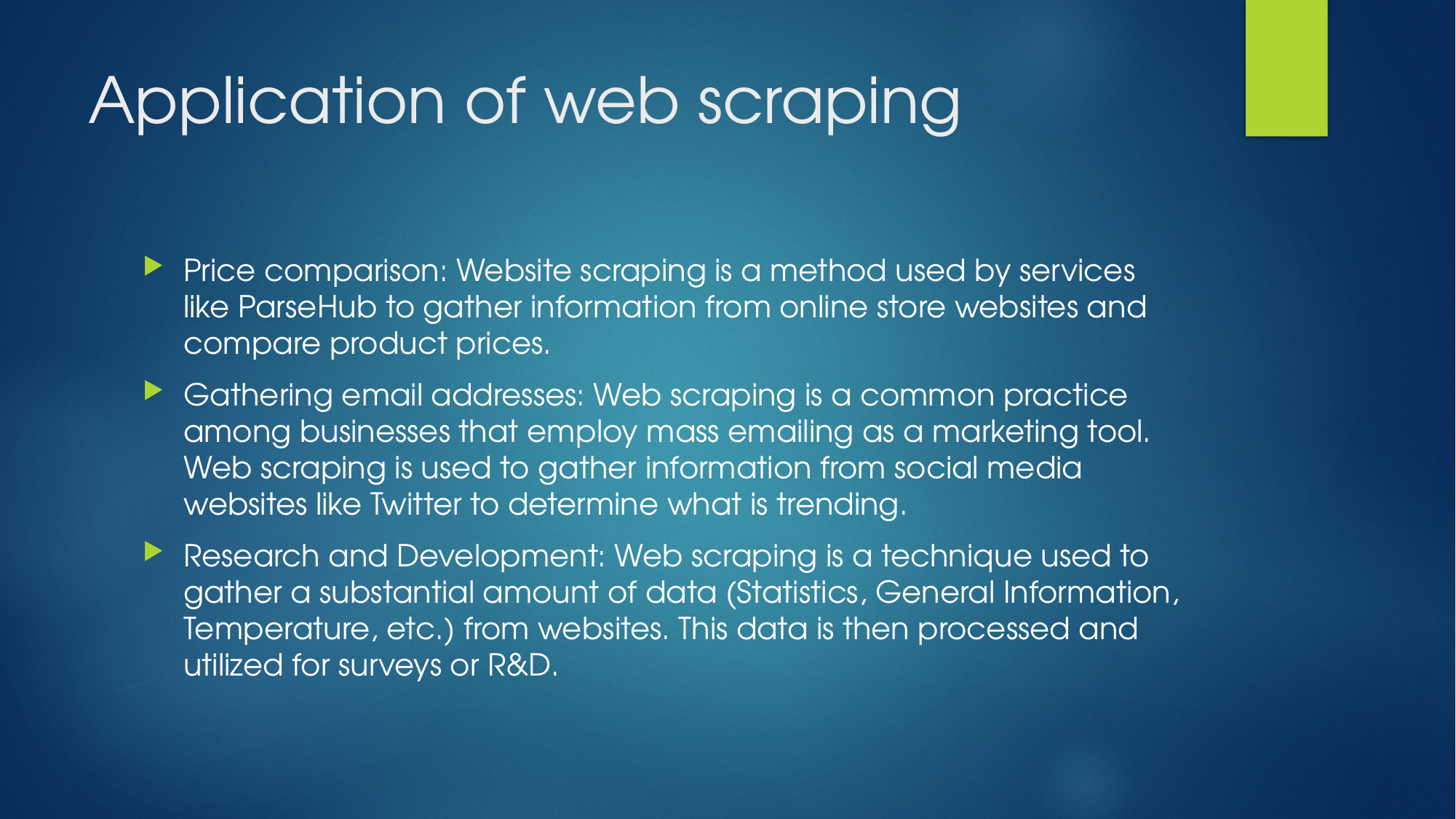

# Application of web scraping
Price comparison: Website scraping is a method used by services like ParseHub to gather information from online store websites and compare product prices.
Gathering email addresses: Web scraping is a common practice among businesses that employ mass emailing as a marketing tool. Web scraping is used to gather information from social media websites like Twitter to determine what is trending.
Research and Development: Web scraping is a technique used to gather a substantial amount of data (Statistics, General Information, Temperature, etc.) from websites. This data is then processed and utilized for surveys or R&D.